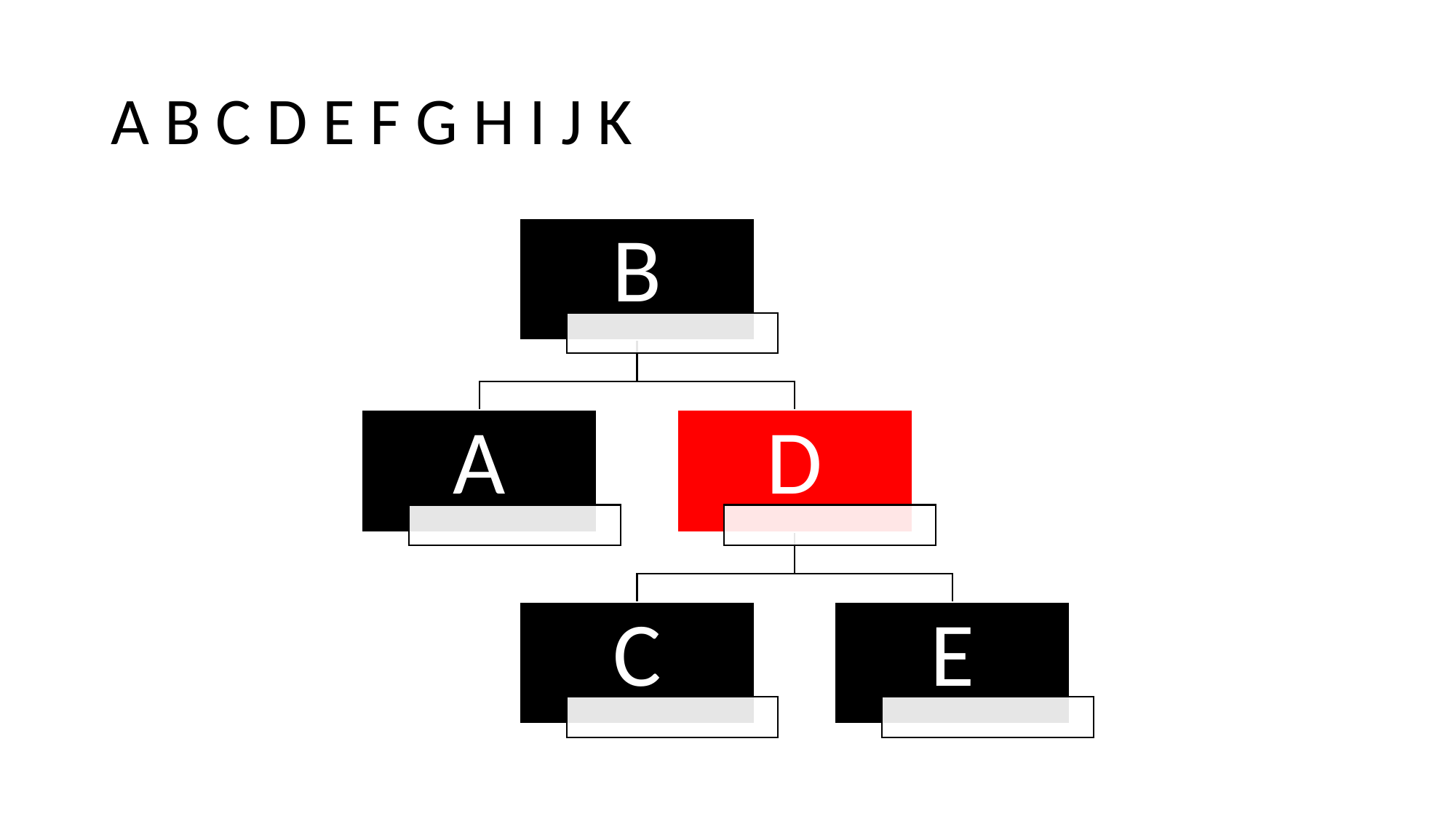

# A B C D E F G H I J K
B

A

D

C

E